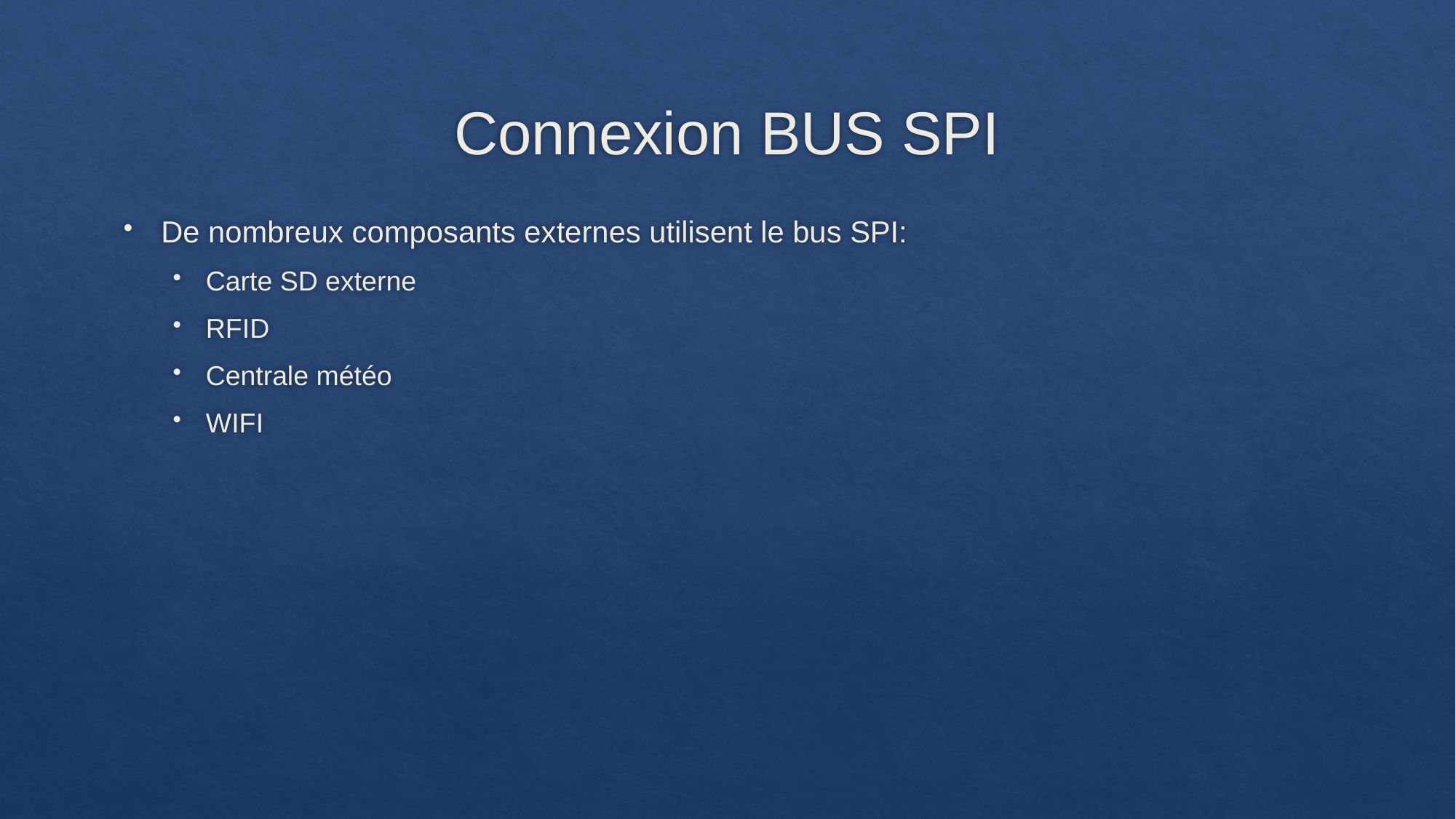

# Connexion BUS SPI
De nombreux composants externes utilisent le bus SPI:
Carte SD externe
RFID
Centrale météo
WIFI